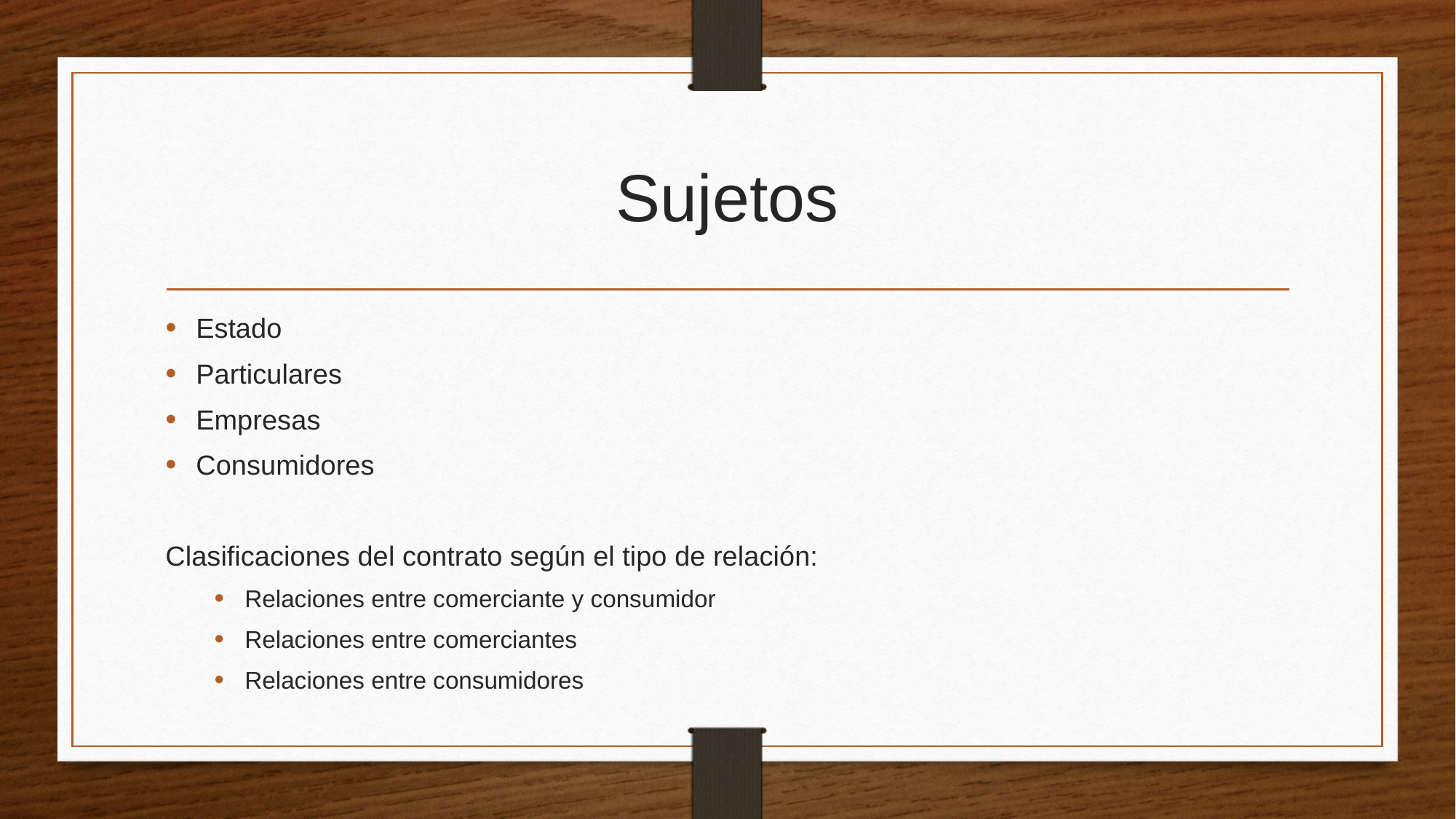

# Sujetos
Estado
Particulares
Empresas
Consumidores

Clasificaciones del contrato según el tipo de relación:
Relaciones entre comerciante y consumidor
Relaciones entre comerciantes
Relaciones entre consumidores